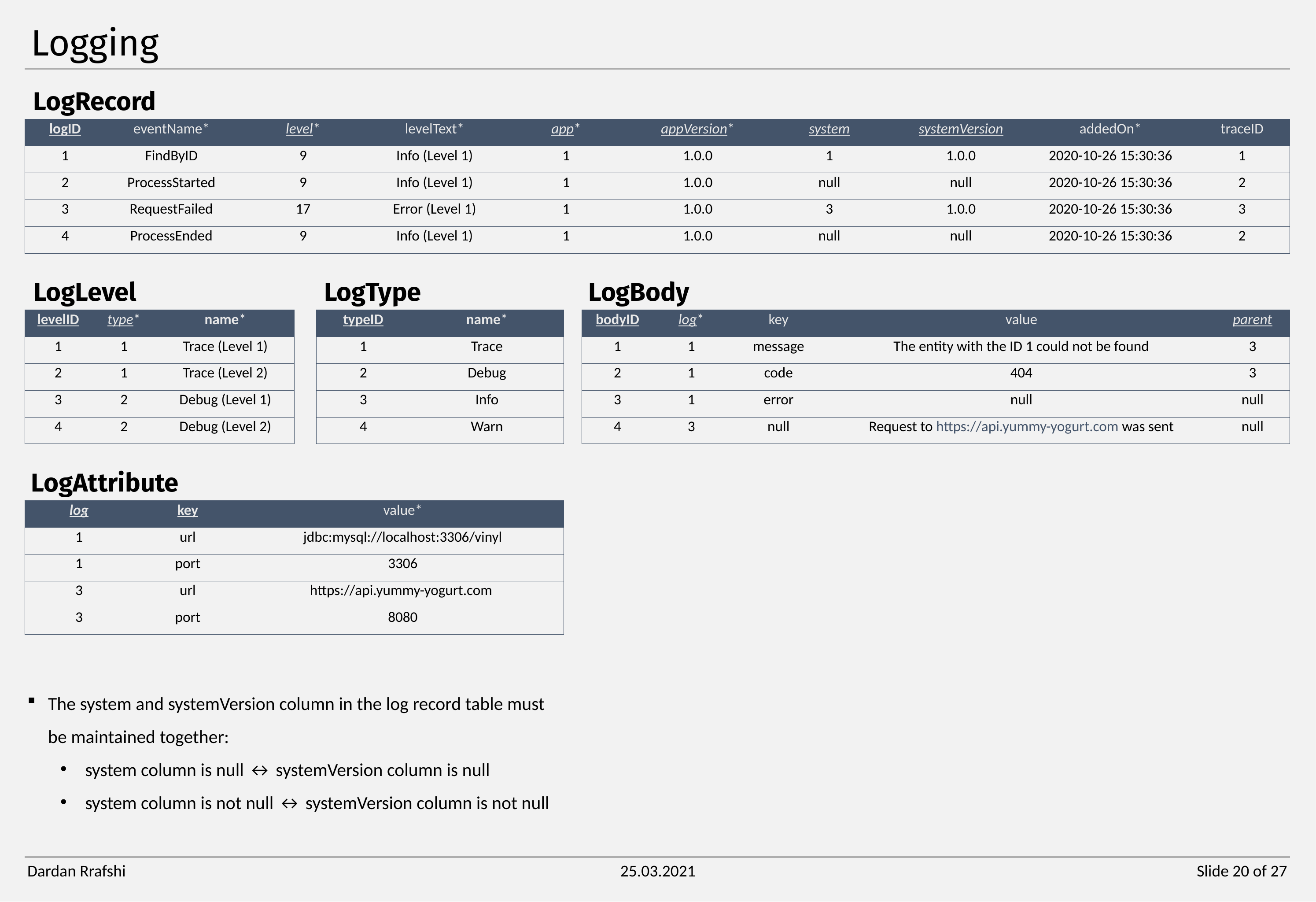

Logging
LogRecord
| logID | eventName\* | level\* | levelText\* | app\* | appVersion\* | system | systemVersion | addedOn\* | traceID |
| --- | --- | --- | --- | --- | --- | --- | --- | --- | --- |
| 1 | FindByID | 9 | Info (Level 1) | 1 | 1.0.0 | 1 | 1.0.0 | 2020-10-26 15:30:36 | 1 |
| 2 | ProcessStarted | 9 | Info (Level 1) | 1 | 1.0.0 | null | null | 2020-10-26 15:30:36 | 2 |
| 3 | RequestFailed | 17 | Error (Level 1) | 1 | 1.0.0 | 3 | 1.0.0 | 2020-10-26 15:30:36 | 3 |
| 4 | ProcessEnded | 9 | Info (Level 1) | 1 | 1.0.0 | null | null | 2020-10-26 15:30:36 | 2 |
LogLevel
LogType
LogBody
| levelID | type\* | name\* |
| --- | --- | --- |
| 1 | 1 | Trace (Level 1) |
| 2 | 1 | Trace (Level 2) |
| 3 | 2 | Debug (Level 1) |
| 4 | 2 | Debug (Level 2) |
| typeID | name\* |
| --- | --- |
| 1 | Trace |
| 2 | Debug |
| 3 | Info |
| 4 | Warn |
| bodyID | log\* | key | value | parent |
| --- | --- | --- | --- | --- |
| 1 | 1 | message | The entity with the ID 1 could not be found | 3 |
| 2 | 1 | code | 404 | 3 |
| 3 | 1 | error | null | null |
| 4 | 3 | null | Request to https://api.yummy-yogurt.com was sent | null |
LogAttribute
| log | key | value\* |
| --- | --- | --- |
| 1 | url | jdbc:mysql://localhost:3306/vinyl |
| 1 | port | 3306 |
| 3 | url | https://api.yummy-yogurt.com |
| 3 | port | 8080 |
The system and systemVersion column in the log record table must be maintained together:
system column is null ↔ systemVersion column is null
system column is not null ↔ systemVersion column is not null
Dardan Rrafshi
25.03.2021
Slide 20 of 27